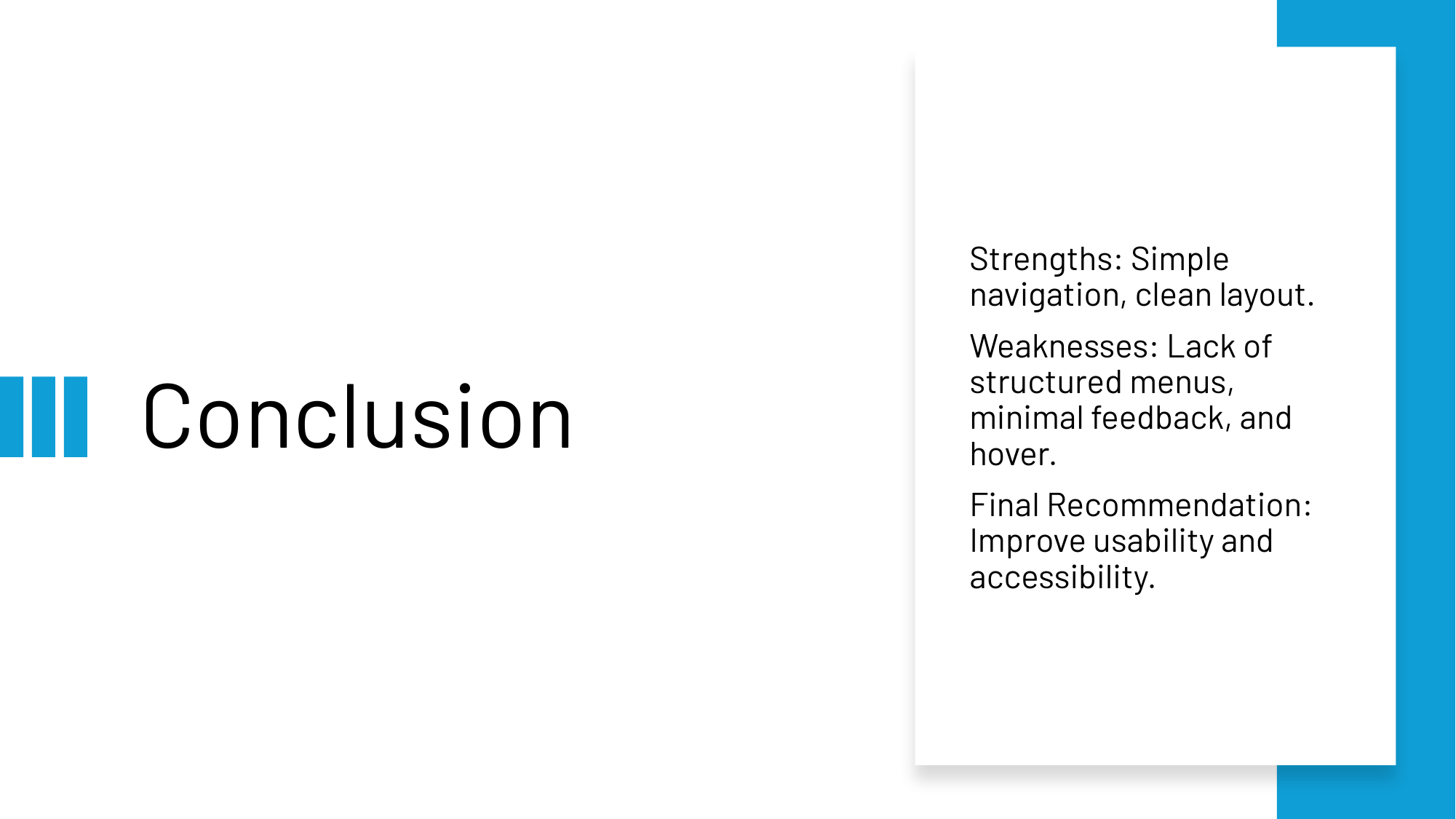

# Conclusion
Strengths: Simple navigation, clean layout.
Weaknesses: Lack of structured menus, minimal feedback, and hover.
Final Recommendation: Improve usability and accessibility.